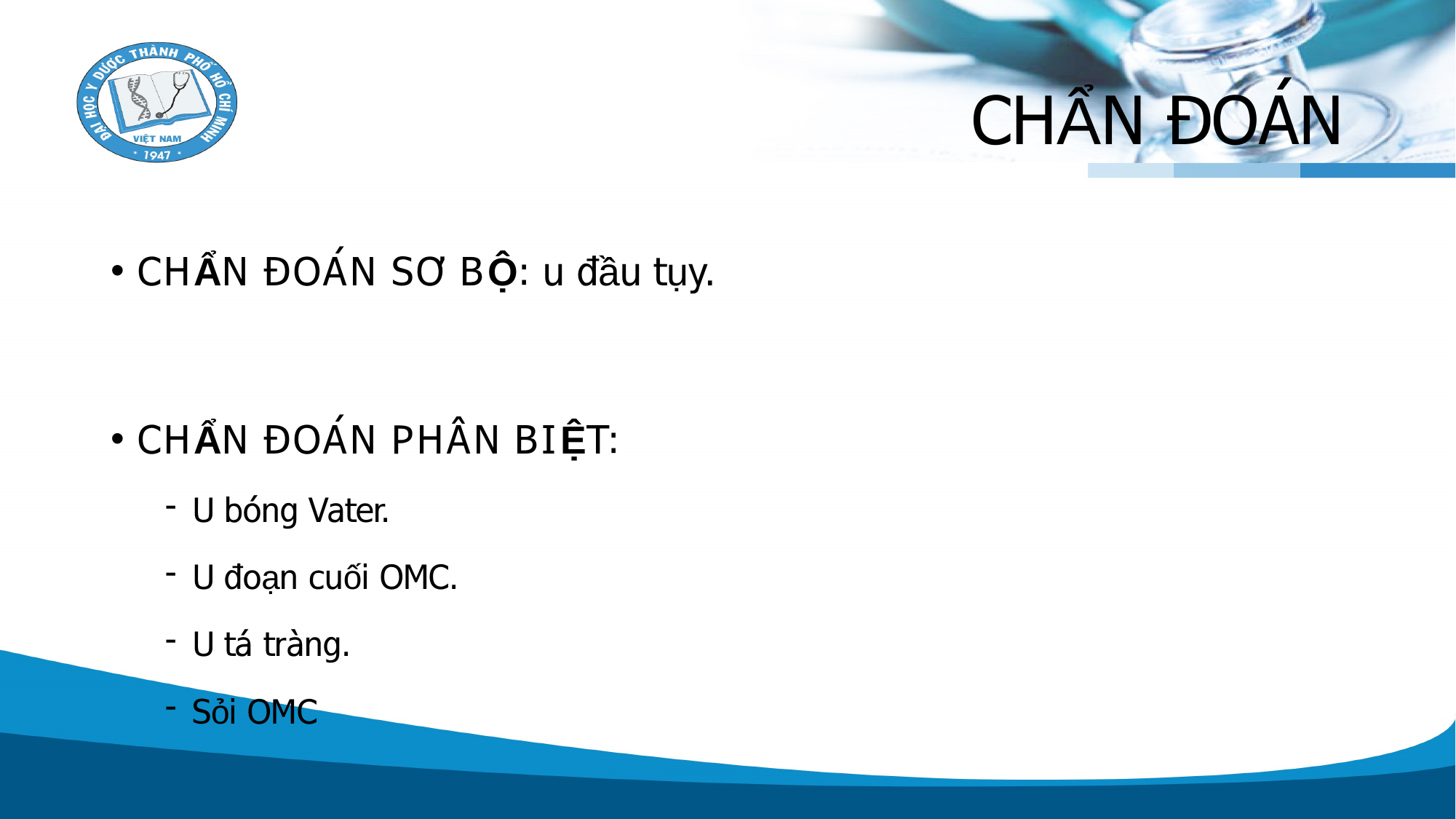

# CHẨN ĐOÁN
CHẨN ĐOÁN SƠ BỘ: u đầu tụy.

CHẨN ĐOÁN PHÂN BIỆT:
U bóng Vater.
U đoạn cuối OMC.
U tá tràng.
Sỏi OMC